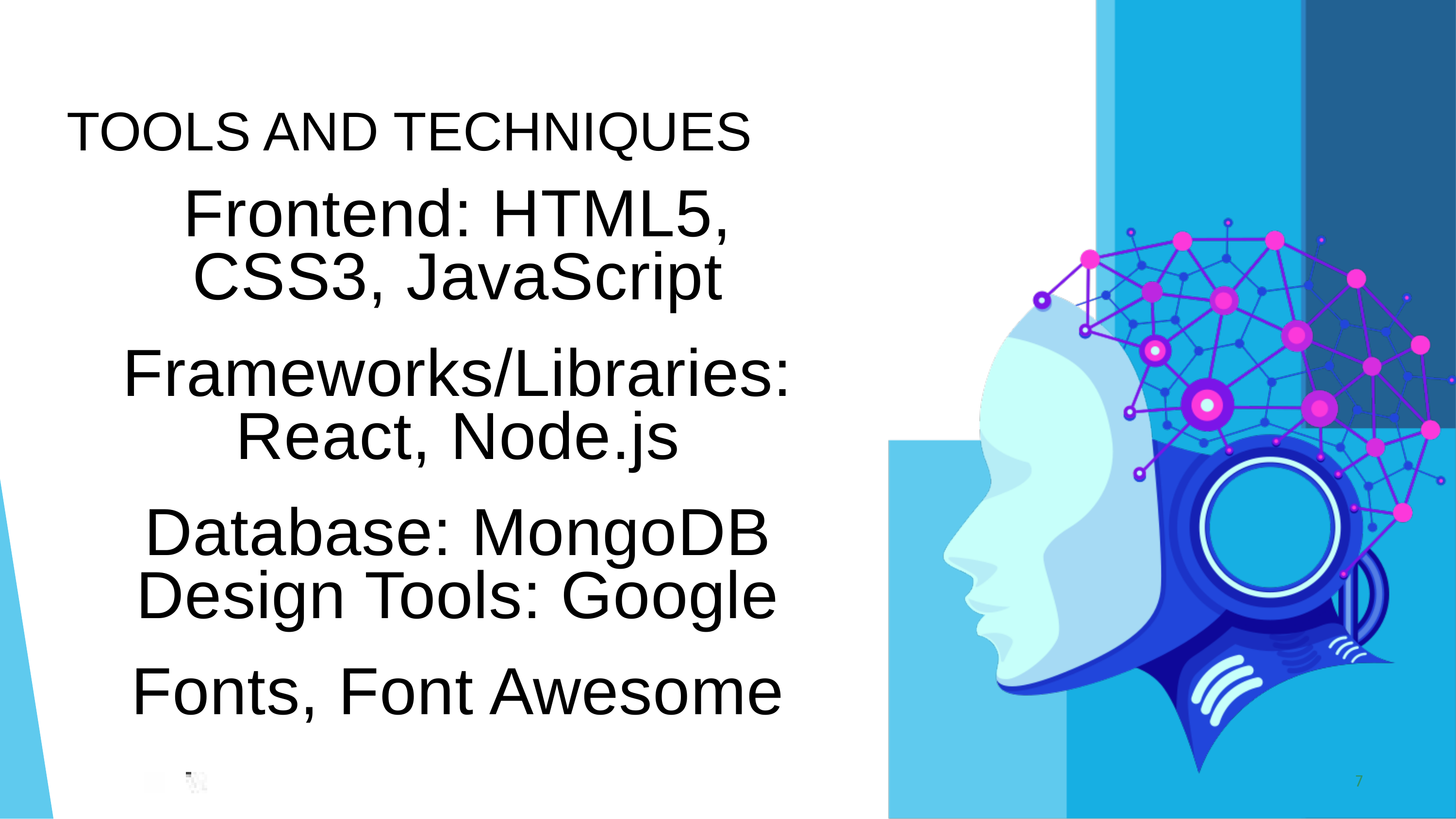

TOOLS AND TECHNIQUES
Frontend: HTML5,
CSS3, JavaScript
Frameworks/Libraries:
React, Node.js
Database: MongoDB
Design Tools: Google
Fonts, Font Awesome

7